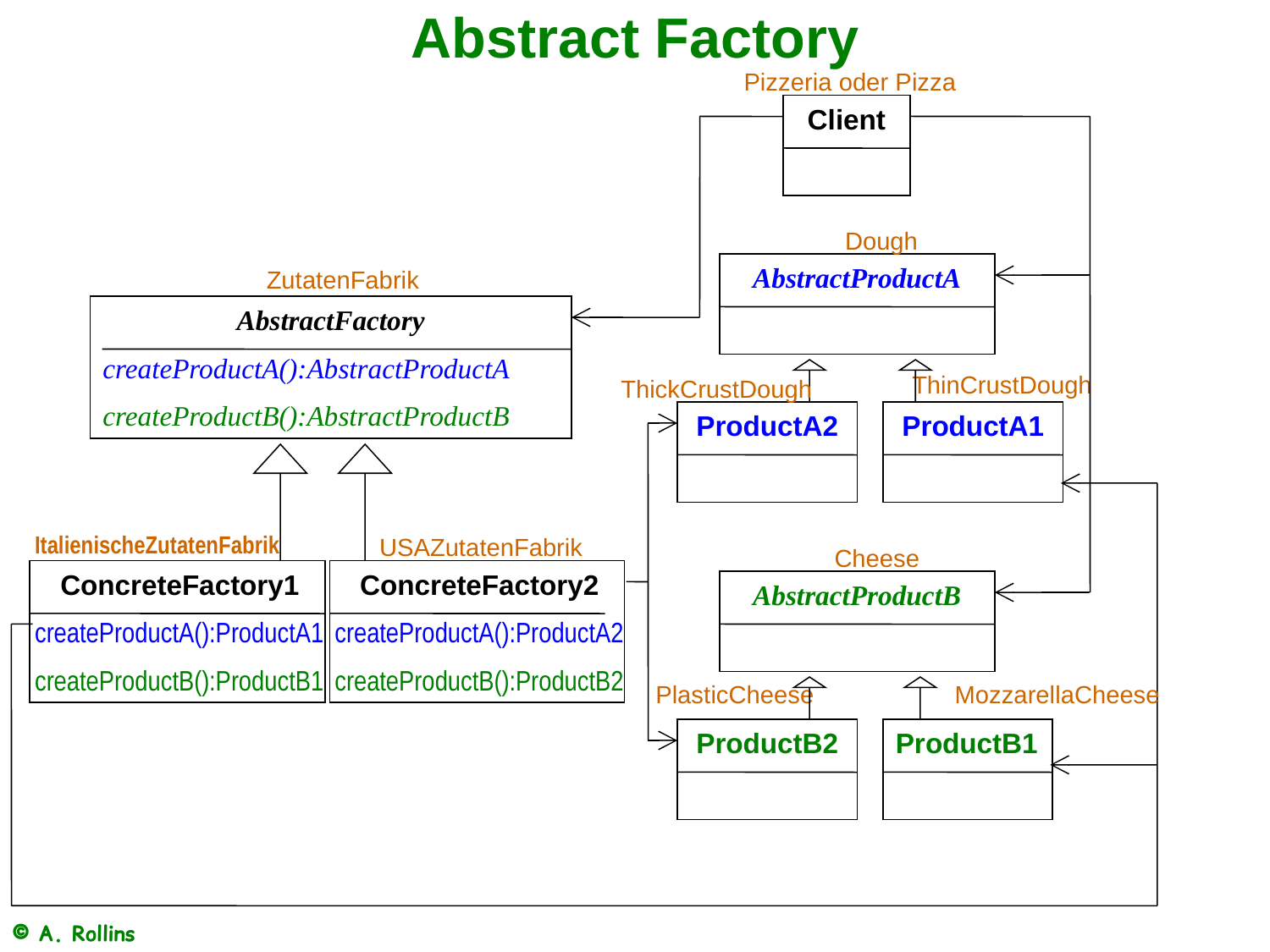

# Abstract Factory
Pizzeria oder Pizza

Client

Dough
AbstractProductA

ZutatenFabrik
AbstractFactory
createProductA():AbstractProductA
createProductB():AbstractProductB

ThinCrustDough
ThickCrustDough
ProductA2

ProductA1

ItalienischeZutatenFabrik
USAZutatenFabrik
Cheese
ConcreteFactory1
createProductA():ProductA1
createProductB():ProductB1

ConcreteFactory2
createProductA():ProductA2
createProductB():ProductB2

AbstractProductB

PlasticCheese
MozzarellaCheese

ProductB2

ProductB1